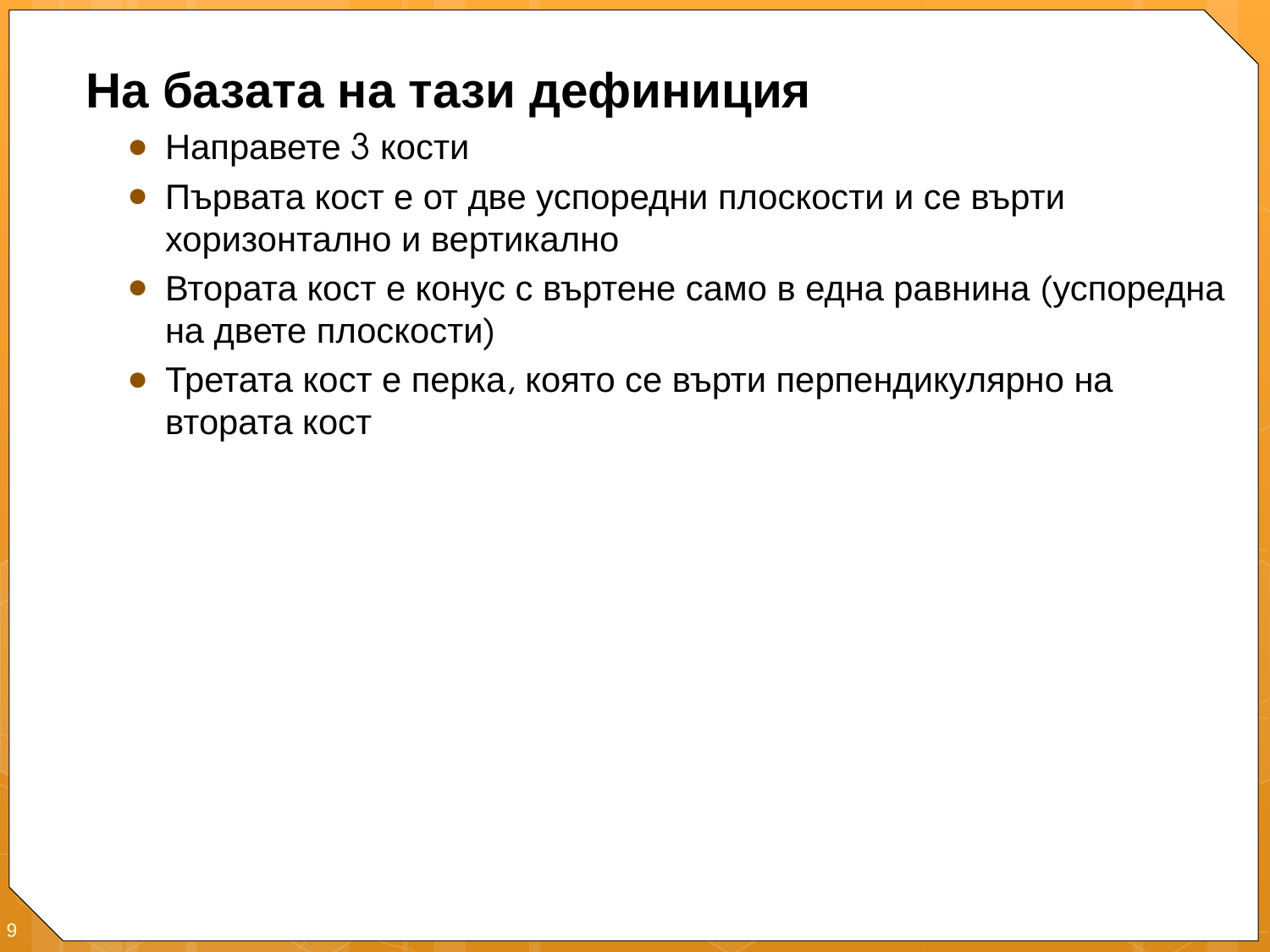

На базата на тази дефиниция
Направете 3 кости
Първата кост е от две успоредни плоскости и се върти хоризонтално и вертикално
Втората кост е конус с въртене само в една равнина (успоредна на двете плоскости)
Третата кост е перка, която се върти перпендикулярно на втората кост